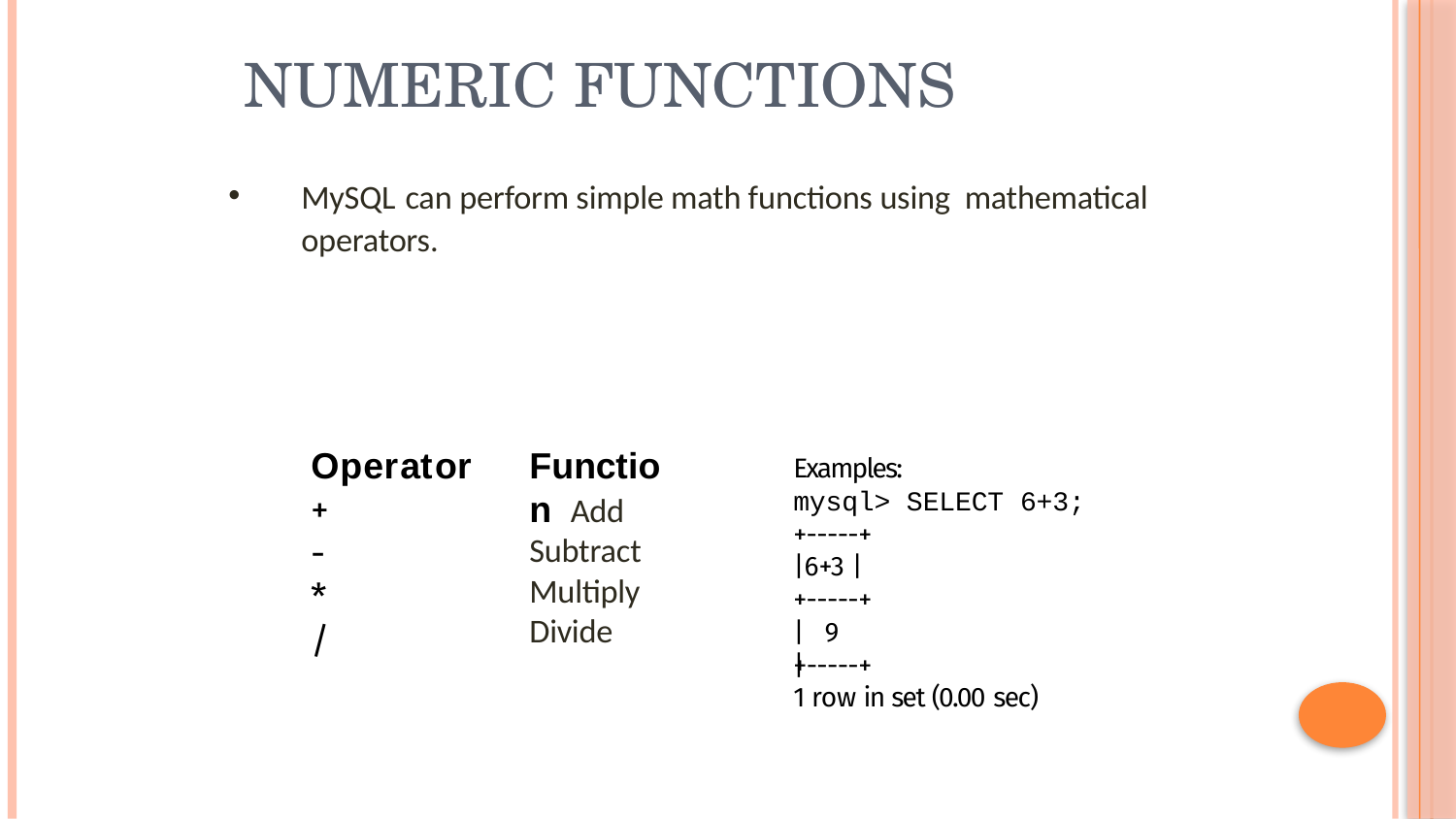

# Numeric Functions
MySQL can perform simple math functions using  mathematical operators.
Operator
+
Function  Add  Subtract  Multiply  Divide
Examples:
mysql> SELECT 6+3;
+-----+
|        6+3 |
+-----+
-
*
|	9 |
/
+-----+
1 row in set (0.00 sec)